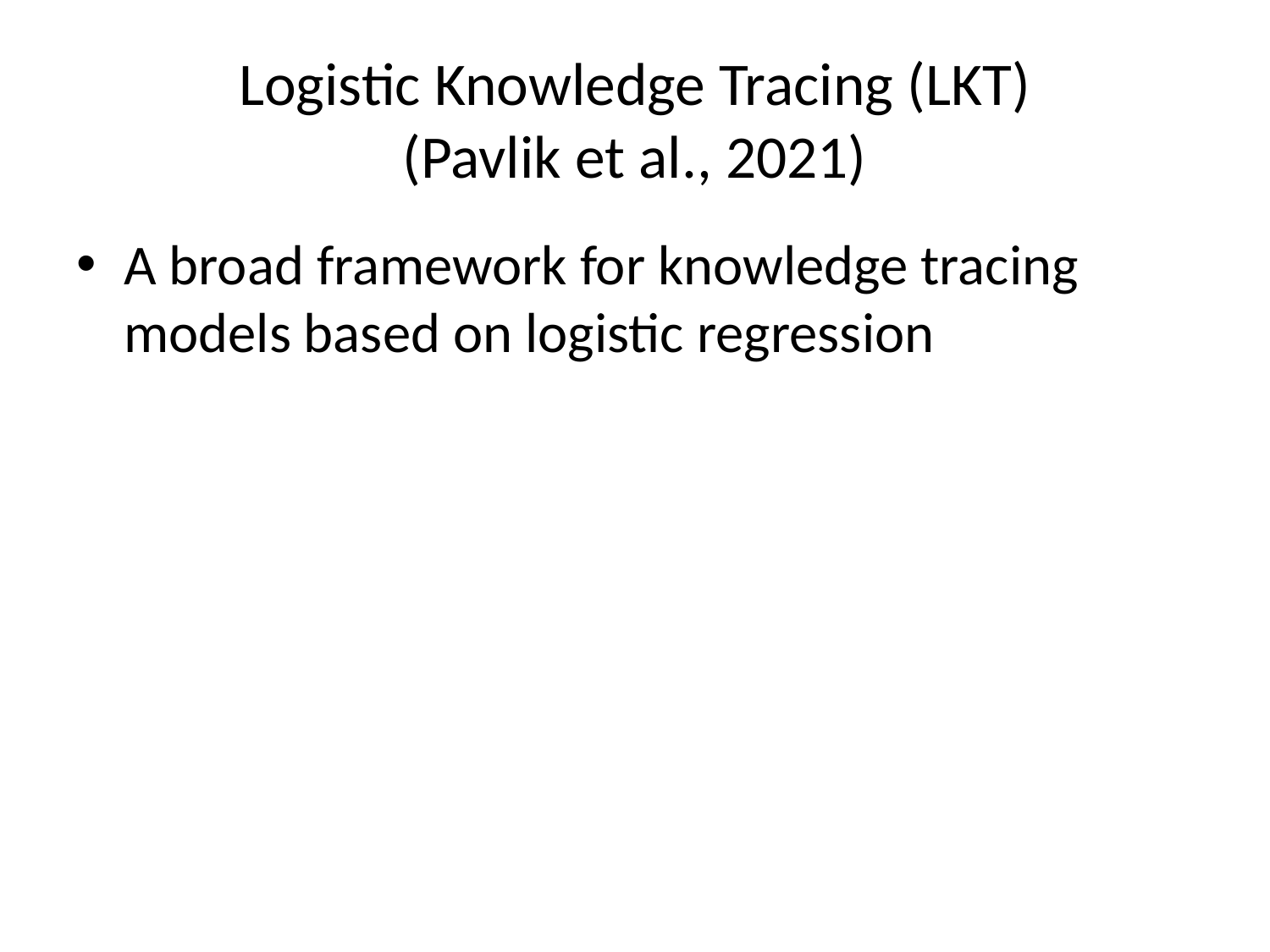

# Logistic Knowledge Tracing (LKT) (Pavlik et al., 2021)
A broad framework for knowledge tracing models based on logistic regression